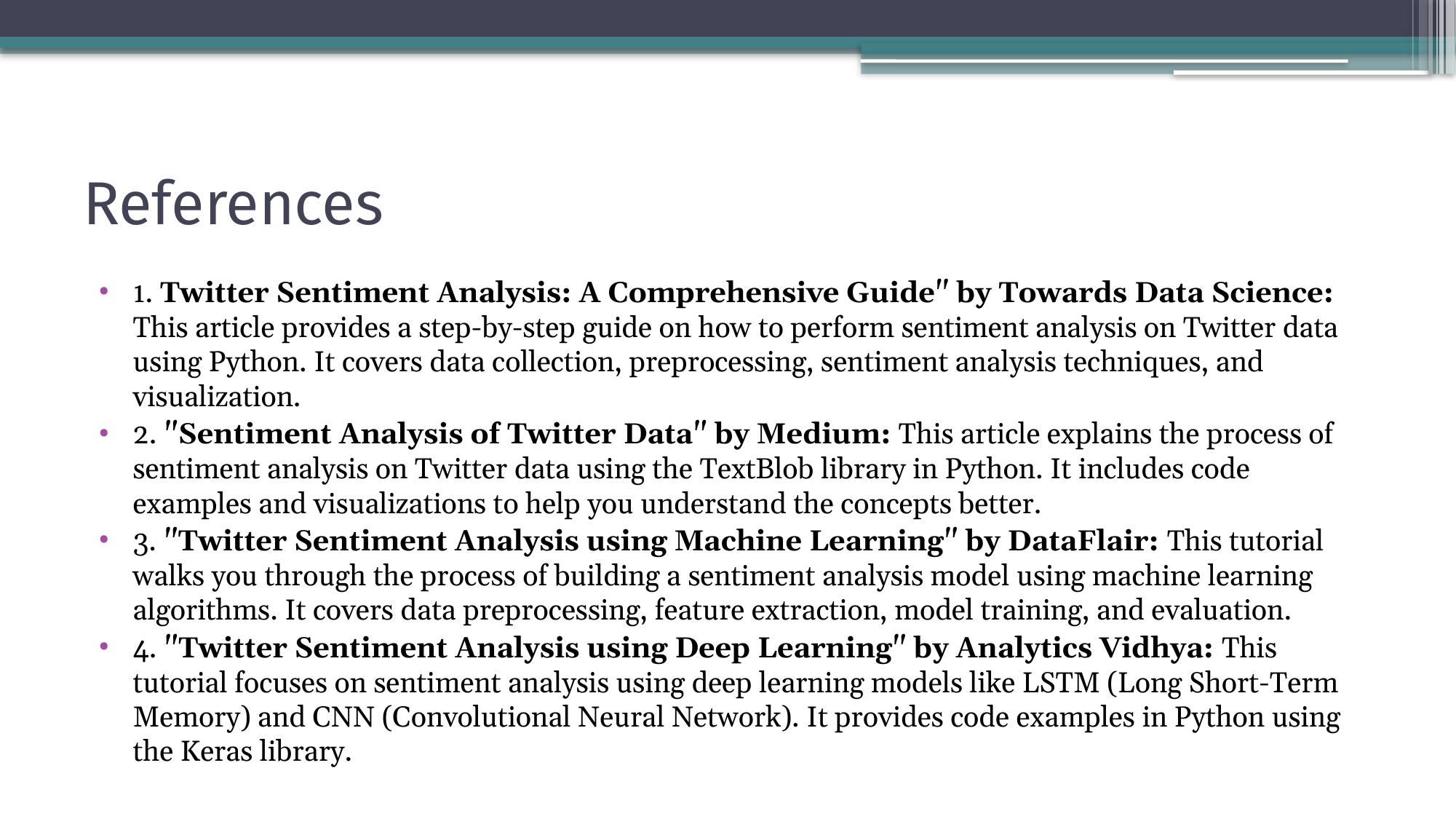

# References
1. Twitter Sentiment Analysis: A Comprehensive Guide" by Towards Data Science: This article provides a step-by-step guide on how to perform sentiment analysis on Twitter data using Python. It covers data collection, preprocessing, sentiment analysis techniques, and visualization.
2. "Sentiment Analysis of Twitter Data" by Medium: This article explains the process of sentiment analysis on Twitter data using the TextBlob library in Python. It includes code examples and visualizations to help you understand the concepts better.
3. "Twitter Sentiment Analysis using Machine Learning" by DataFlair: This tutorial walks you through the process of building a sentiment analysis model using machine learning algorithms. It covers data preprocessing, feature extraction, model training, and evaluation.
4. "Twitter Sentiment Analysis using Deep Learning" by Analytics Vidhya: This tutorial focuses on sentiment analysis using deep learning models like LSTM (Long Short-Term Memory) and CNN (Convolutional Neural Network). It provides code examples in Python using the Keras library.